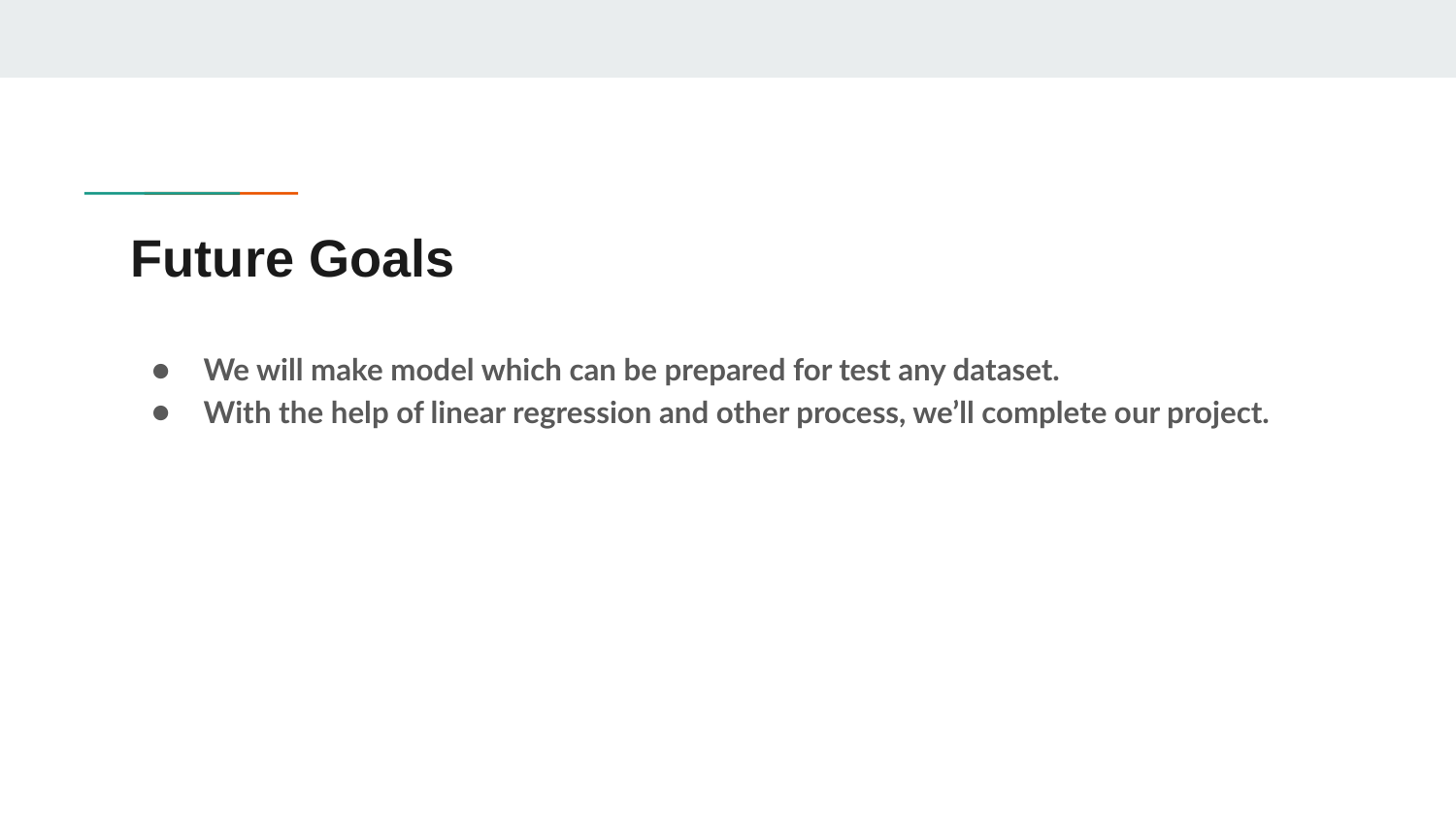

# Future Goals
We will make model which can be prepared for test any dataset.
With the help of linear regression and other process, we’ll complete our project.